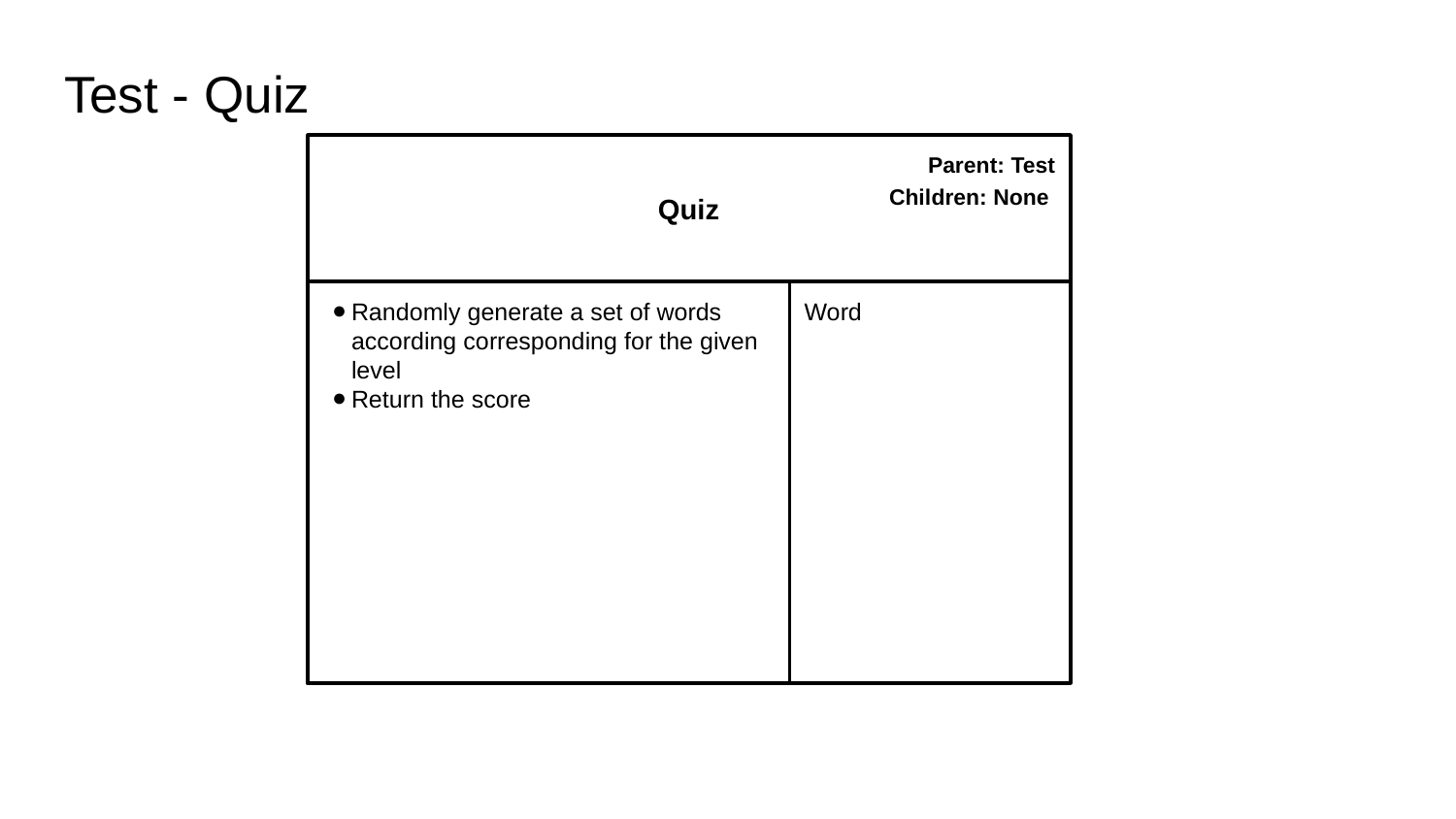

Test - Quiz
Quiz

Parent: Test
Children: None

Randomly generate a set of words according corresponding for the given level
Return the score

Word